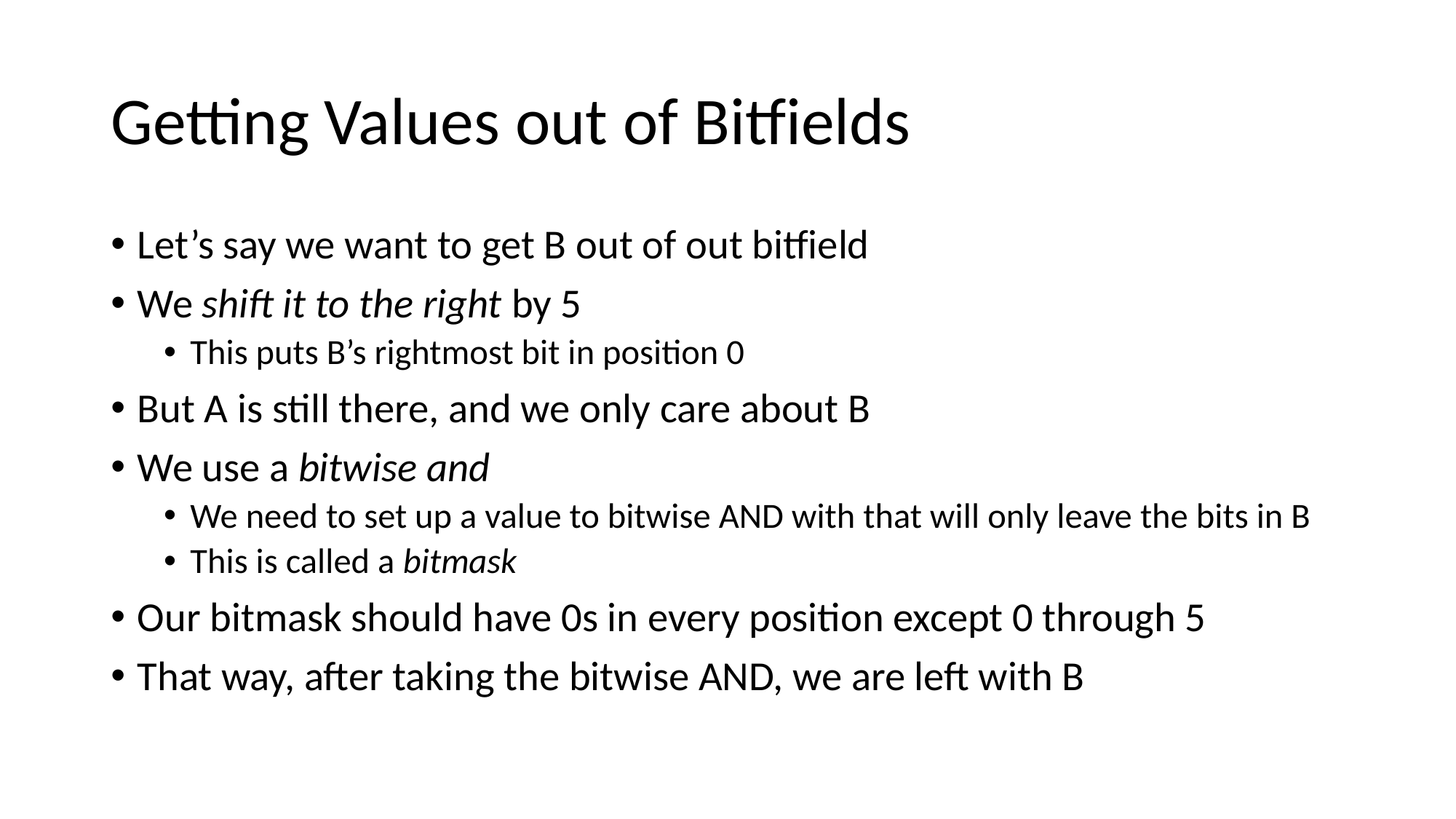

# Getting Values out of Bitfields
Let’s say we want to get B out of out bitfield
We shift it to the right by 5
This puts B’s rightmost bit in position 0
But A is still there, and we only care about B
We use a bitwise and
We need to set up a value to bitwise AND with that will only leave the bits in B
This is called a bitmask
Our bitmask should have 0s in every position except 0 through 5
That way, after taking the bitwise AND, we are left with B